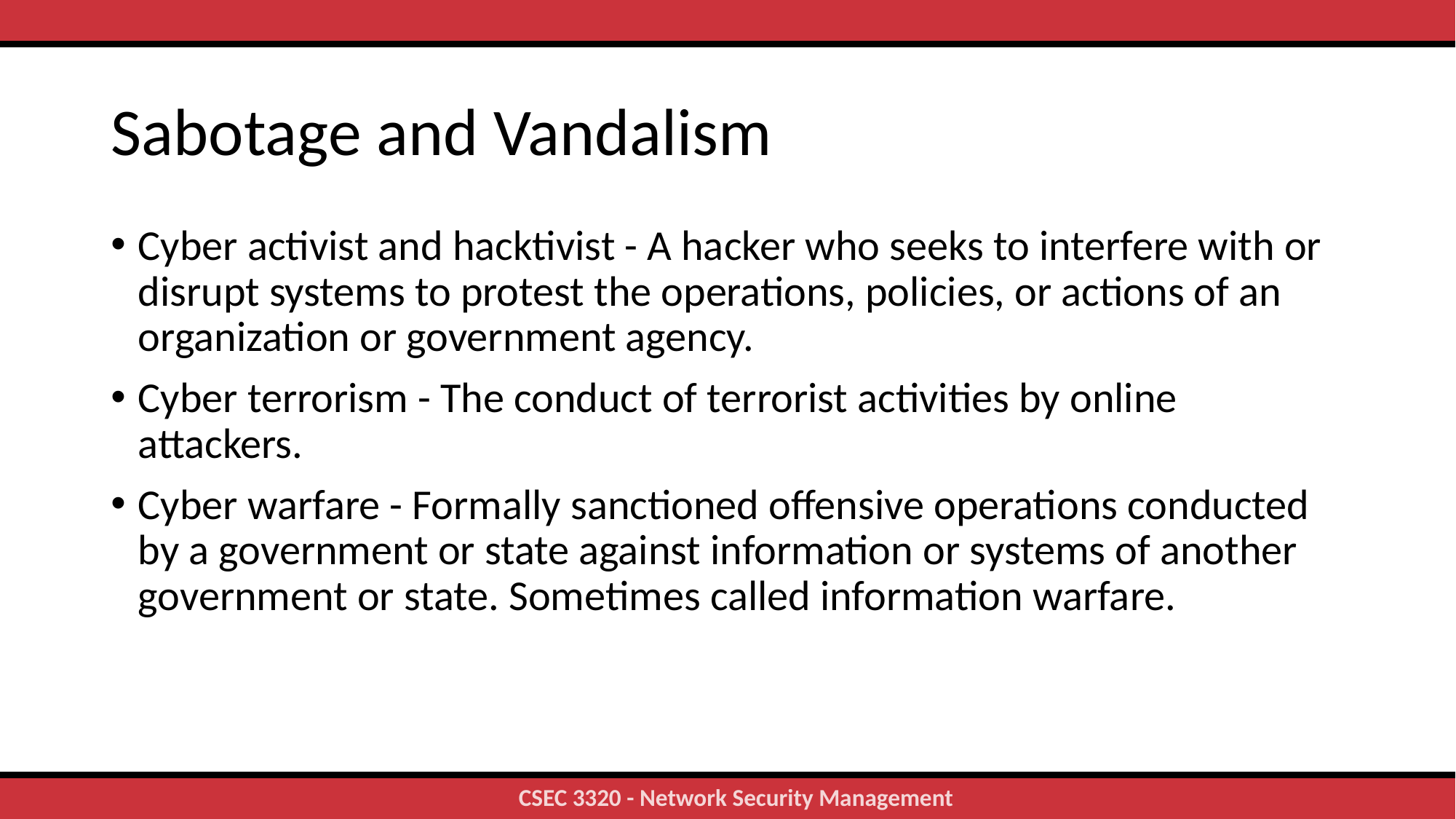

# Sabotage and Vandalism
Cyber activist and hacktivist - A hacker who seeks to interfere with or disrupt systems to protest the operations, policies, or actions of an organization or government agency.
Cyber terrorism - The conduct of terrorist activities by online attackers.
Cyber warfare - Formally sanctioned offensive operations conducted by a government or state against information or systems of another government or state. Sometimes called information warfare.

30
CSEC 3320 - Network Security Management